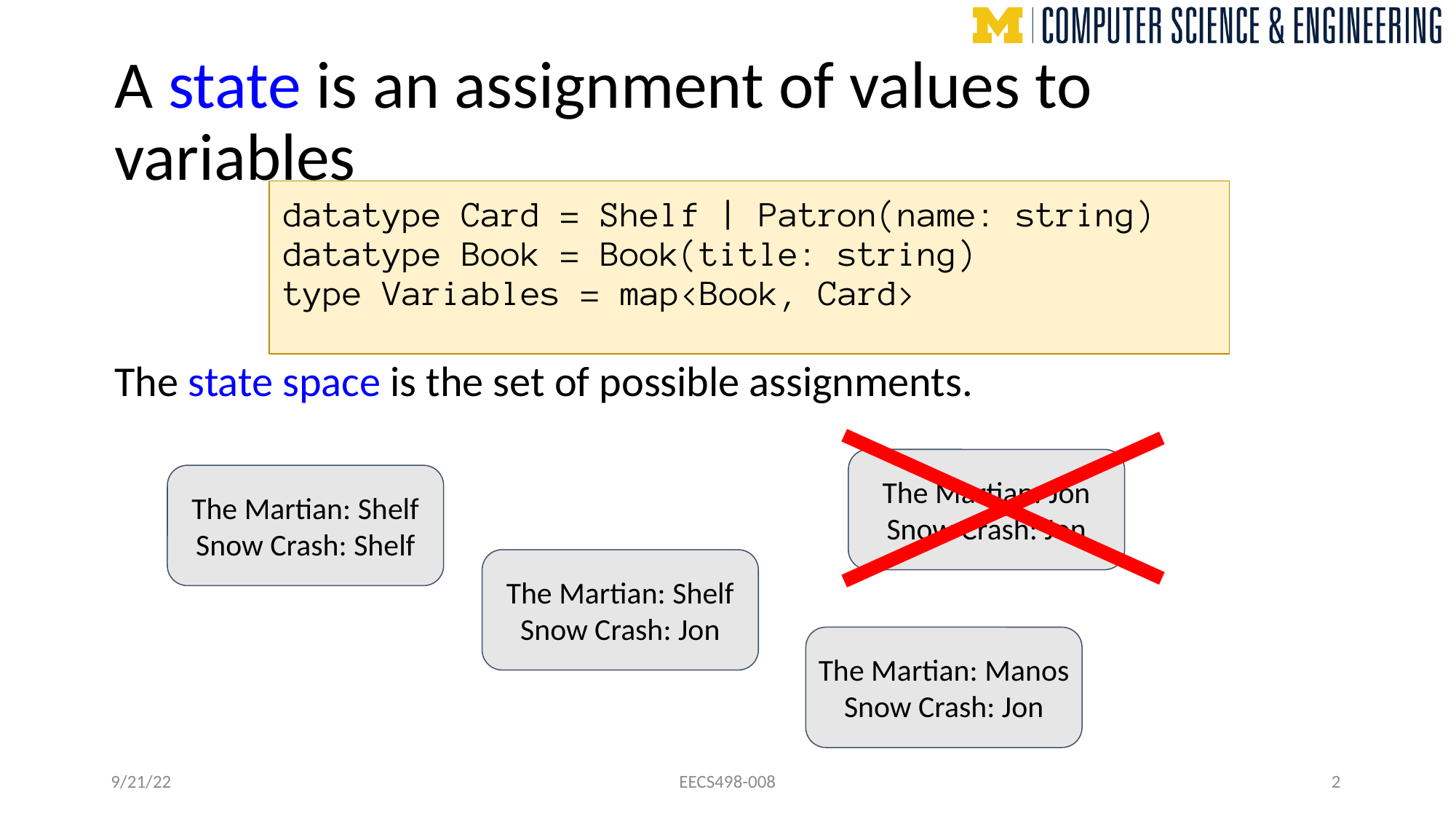

# A state is an assignment of values to variables
datatype Card = Shelf | Patron(name: string)
datatype Book = Book(title: string)
type Variables = map<Book, Card>

The state space is the set of possible assignments.

The Martian: Jon
Snow Crash: Jon
The Martian: Shelf
Snow Crash: Shelf
The Martian: Shelf
Snow Crash: Jon
The Martian: Manos
Snow Crash: Jon
9/21/22
EECS498-008
2